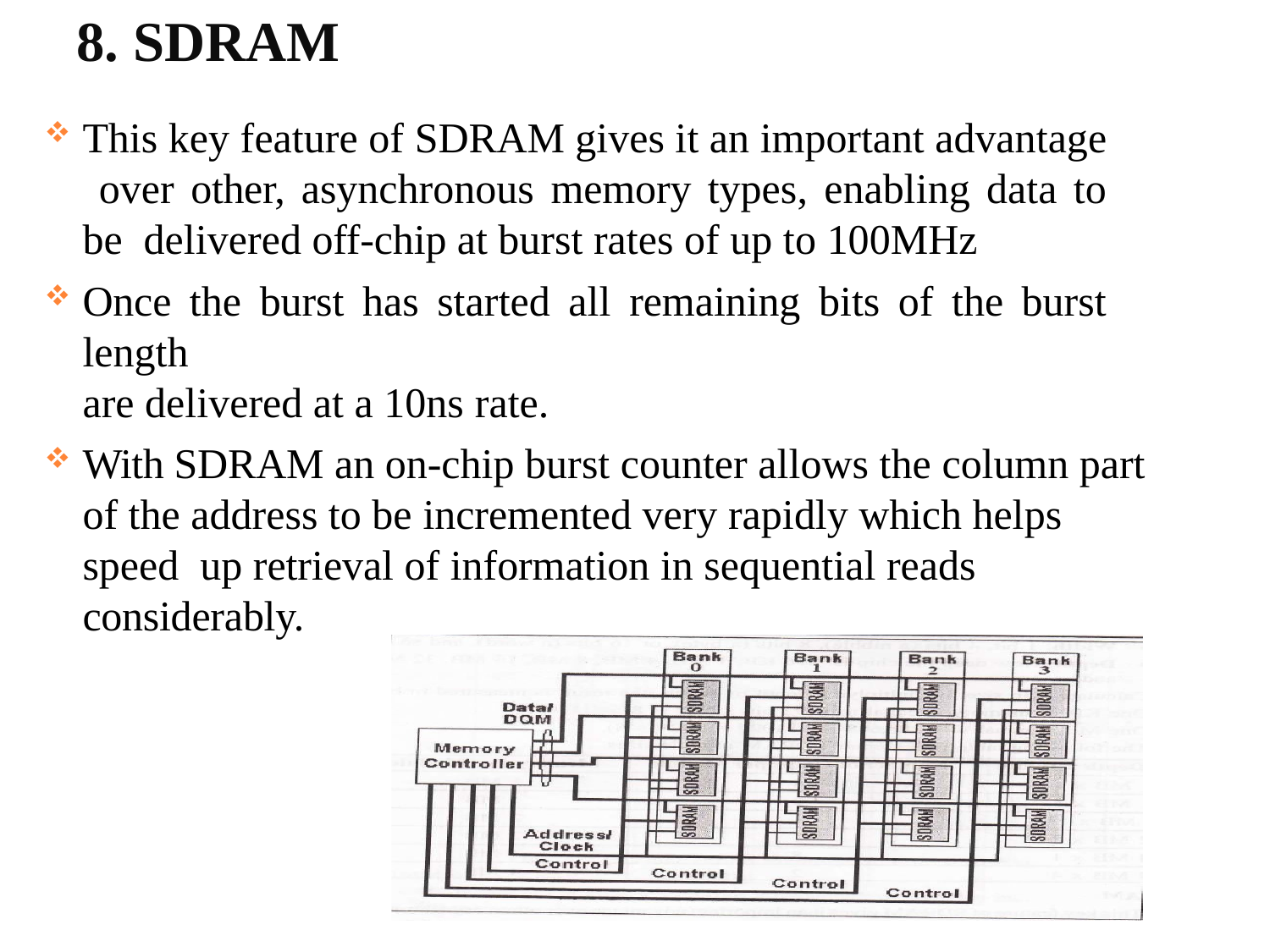

# 8. SDRAM
This key feature of SDRAM gives it an important advantage  over other, asynchronous memory types, enabling data to be  delivered off-chip at burst rates of up to 100MHz
Once the burst has started all remaining bits of the burst length
are delivered at a 10ns rate.
With SDRAM an on-chip burst counter allows the column part  of the address to be incremented very rapidly which helps speed  up retrieval of information in sequential reads considerably.

77